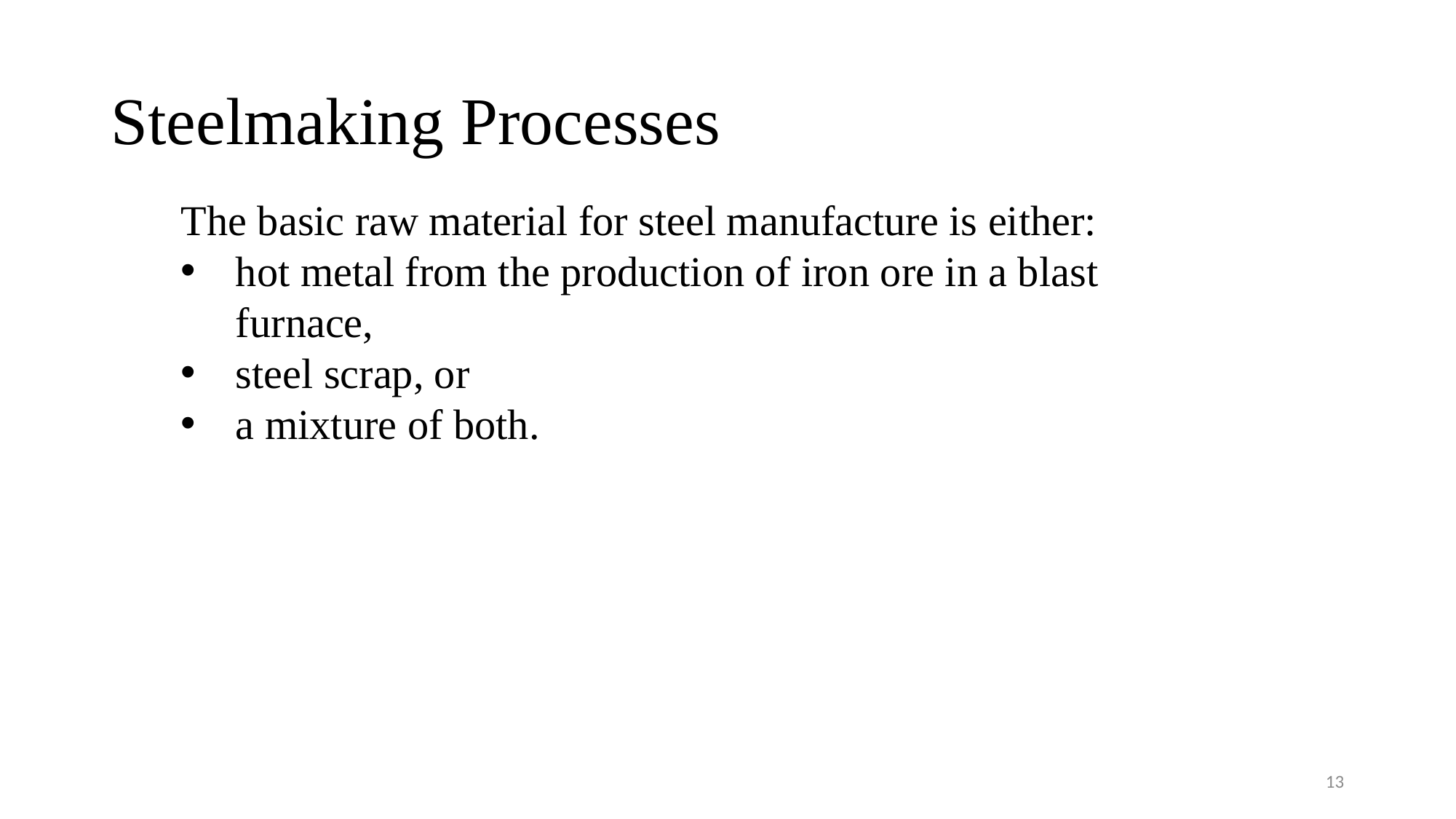

# Steelmaking Processes
The basic raw material for steel manufacture is either:
hot metal from the production of iron ore in a blast furnace,
steel scrap, or
a mixture of both.

13